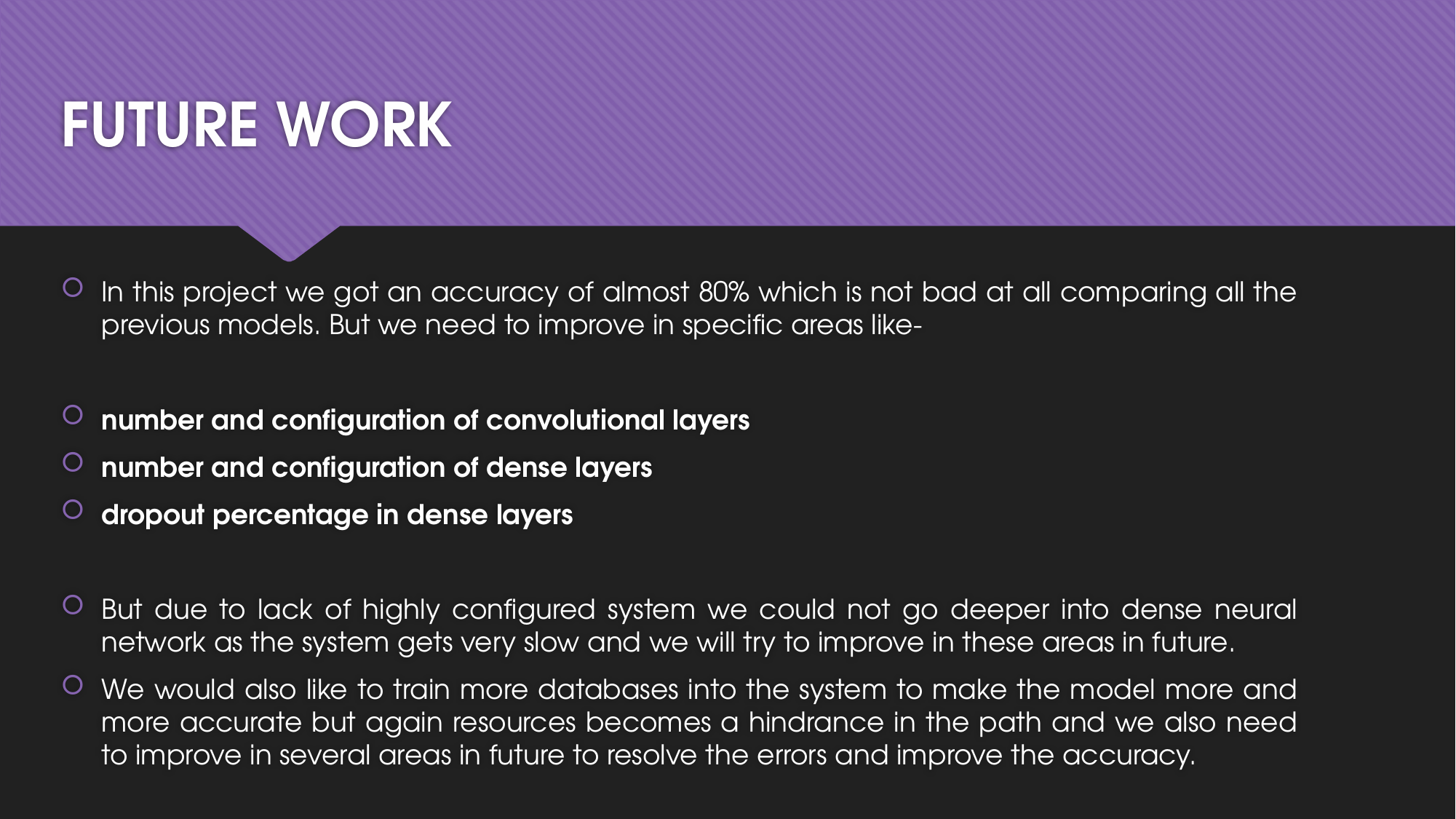

# FUTURE WORK
In this project we got an accuracy of almost 80% which is not bad at all comparing all the previous models. But we need to improve in specific areas like-

number and configuration of convolutional layers
number and configuration of dense layers
dropout percentage in dense layers

But due to lack of highly configured system we could not go deeper into dense neural network as the system gets very slow and we will try to improve in these areas in future.
We would also like to train more databases into the system to make the model more and more accurate but again resources becomes a hindrance in the path and we also need to improve in several areas in future to resolve the errors and improve the accuracy.